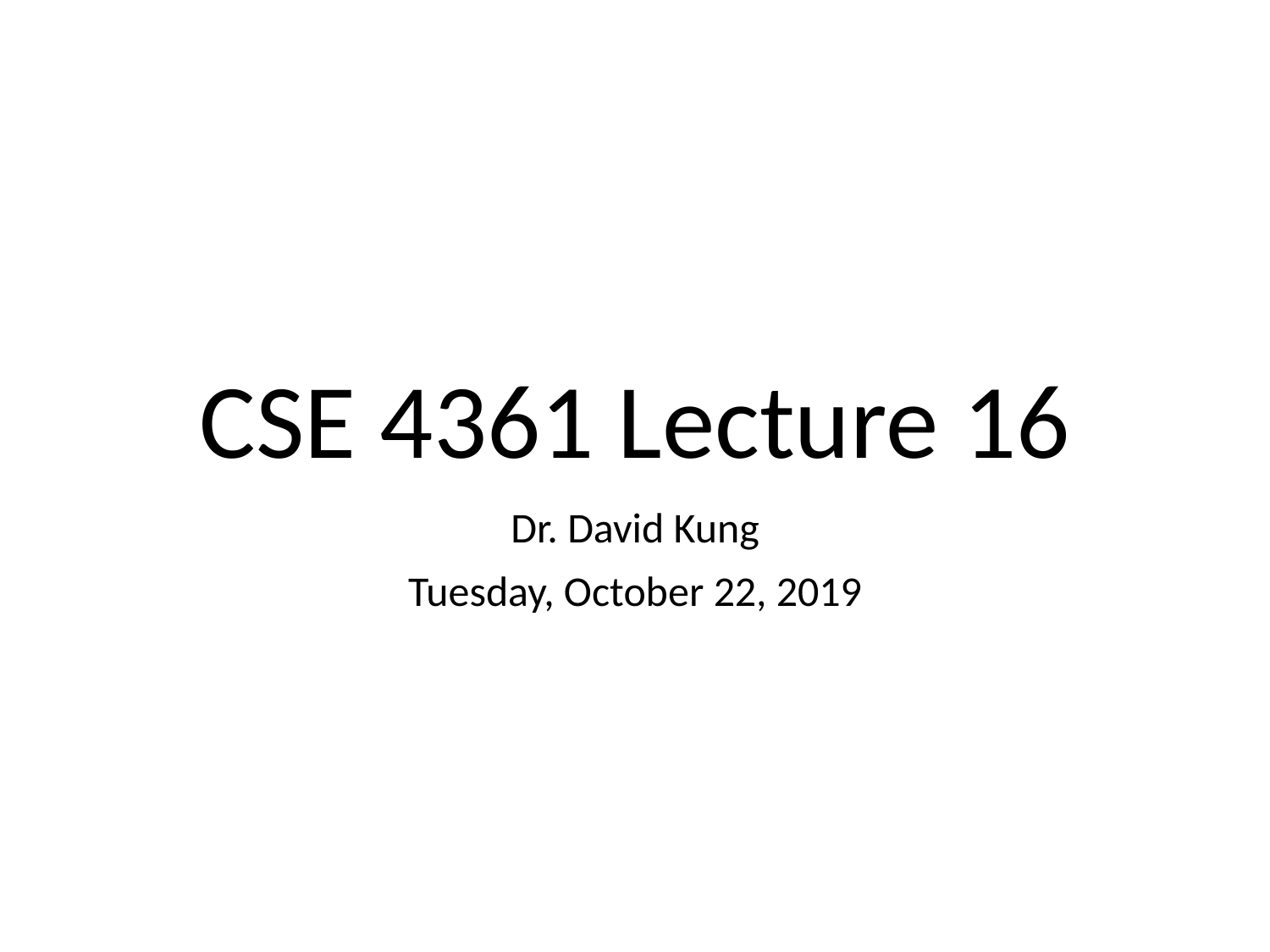

# CSE 4361 Lecture 16
Dr. David Kung
Tuesday, October 22, 2019